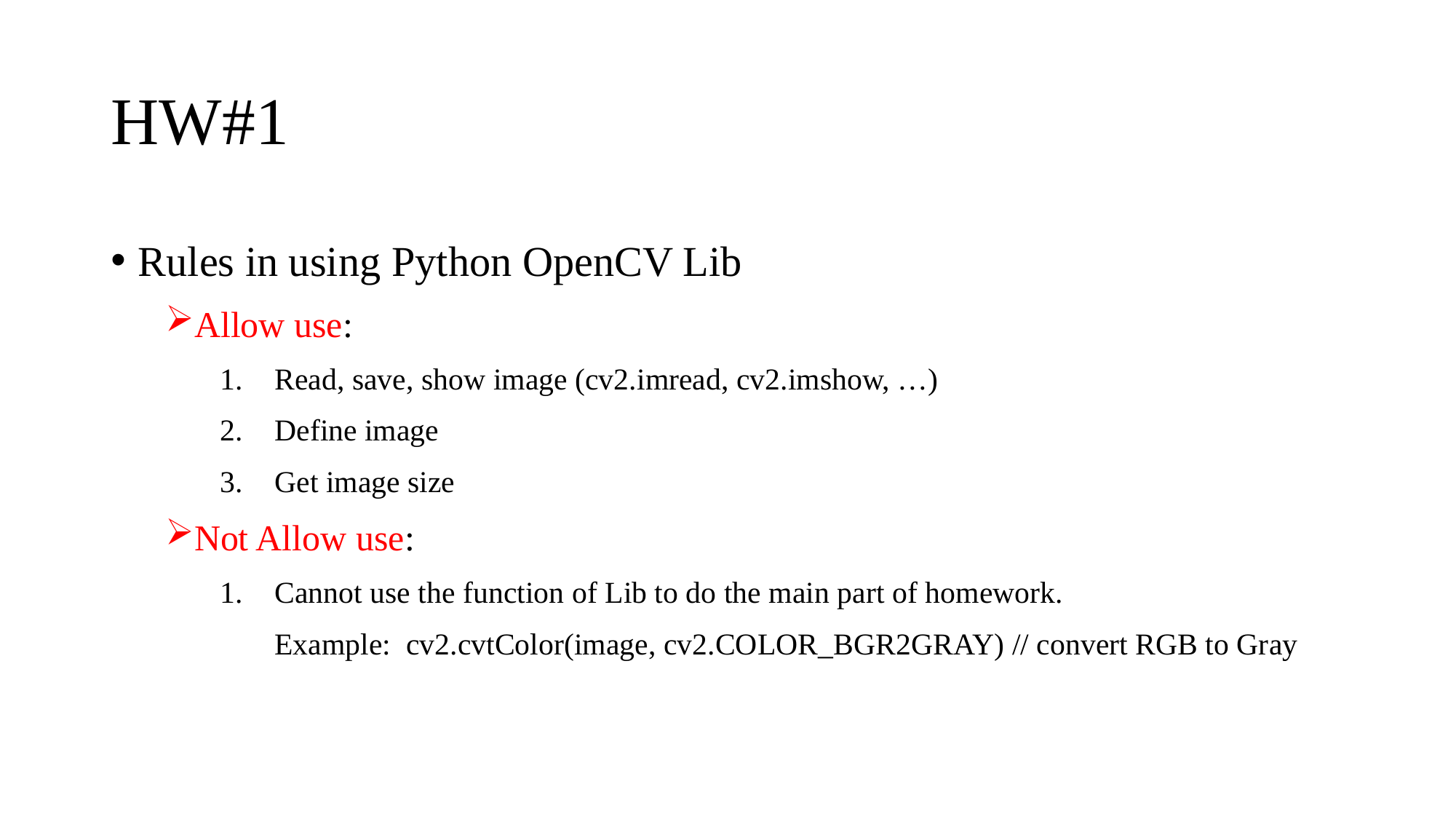

# HW#1
Rules in using Python OpenCV Lib
Allow use:
Read, save, show image (cv2.imread, cv2.imshow, …)
Define image
Get image size
Not Allow use:
Cannot use the function of Lib to do the main part of homework.
Example:  cv2.cvtColor(image, cv2.COLOR_BGR2GRAY) // convert RGB to Gray